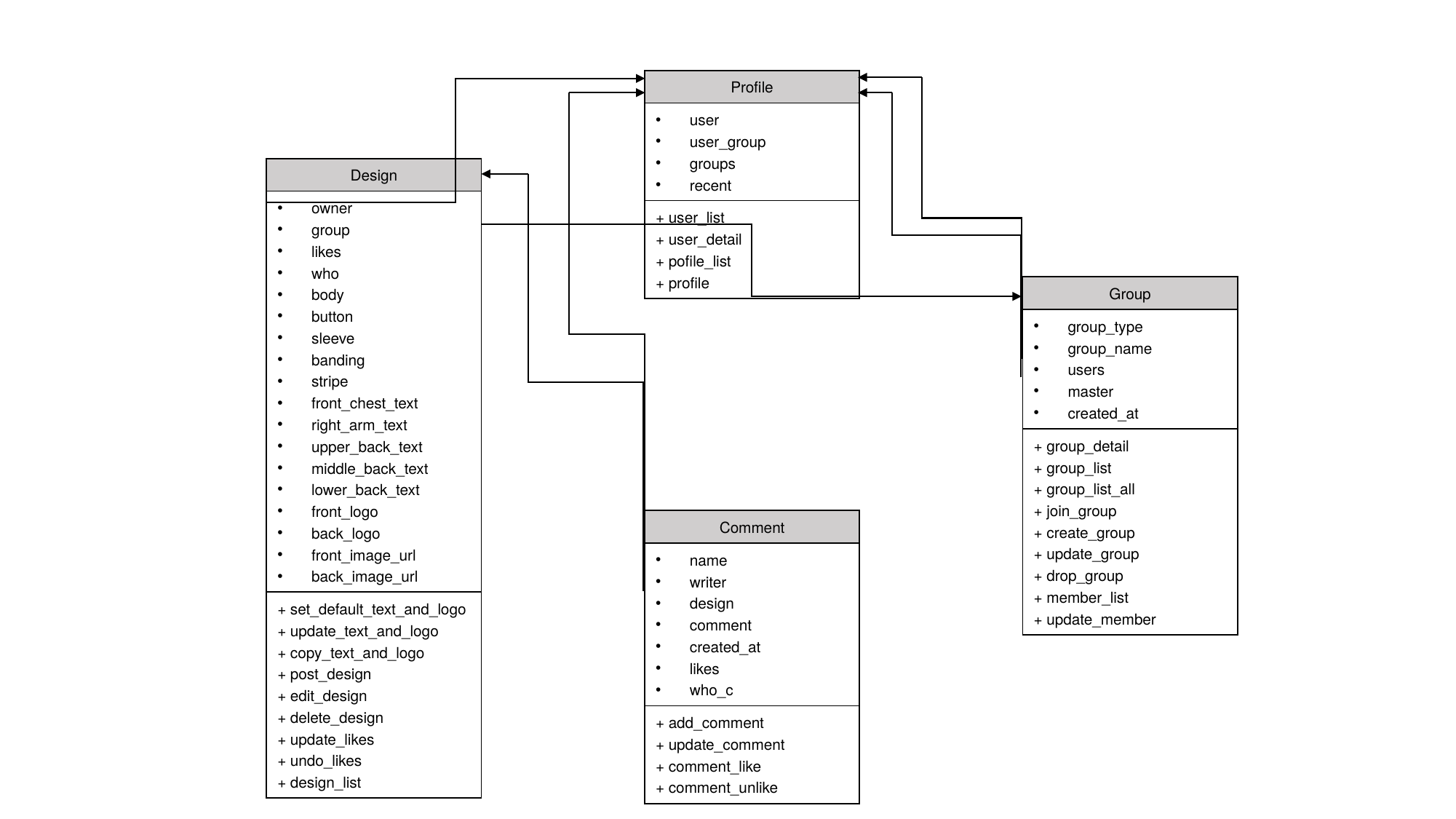

| Profile |
| --- |
| user user\_group groups recent |
| + user\_list + user\_detail + pofile\_list + profile |
| Design |
| --- |
| owner group likes who body button sleeve banding stripe front\_chest\_text right\_arm\_text upper\_back\_text middle\_back\_text lower\_back\_text front\_logo back\_logo front\_image\_url back\_image\_url |
| + set\_default\_text\_and\_logo + update\_text\_and\_logo + copy\_text\_and\_logo + post\_design + edit\_design + delete\_design + update\_likes + undo\_likes + design\_list |
| Group |
| --- |
| group\_type group\_name users master created\_at |
| + group\_detail + group\_list + group\_list\_all + join\_group + create\_group + update\_group + drop\_group + member\_list + update\_member |
| Comment |
| --- |
| name writer design comment created\_at likes who\_c |
| + add\_comment + update\_comment + comment\_like + comment\_unlike |